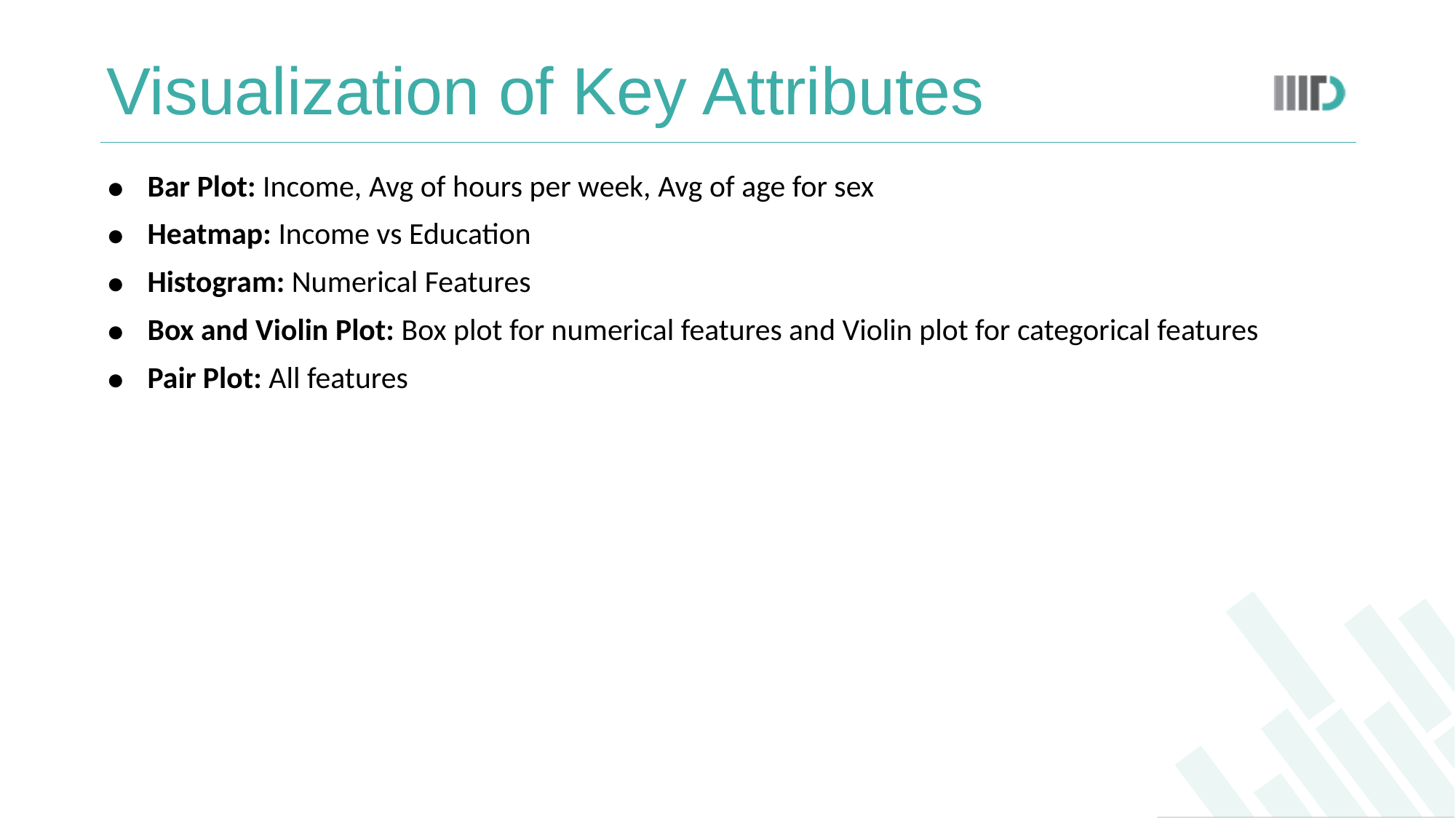

# Visualization of Key Attributes
Bar Plot: Income, Avg of hours per week, Avg of age for sex
Heatmap: Income vs Education
Histogram: Numerical Features
Box and Violin Plot: Box plot for numerical features and Violin plot for categorical features
Pair Plot: All features